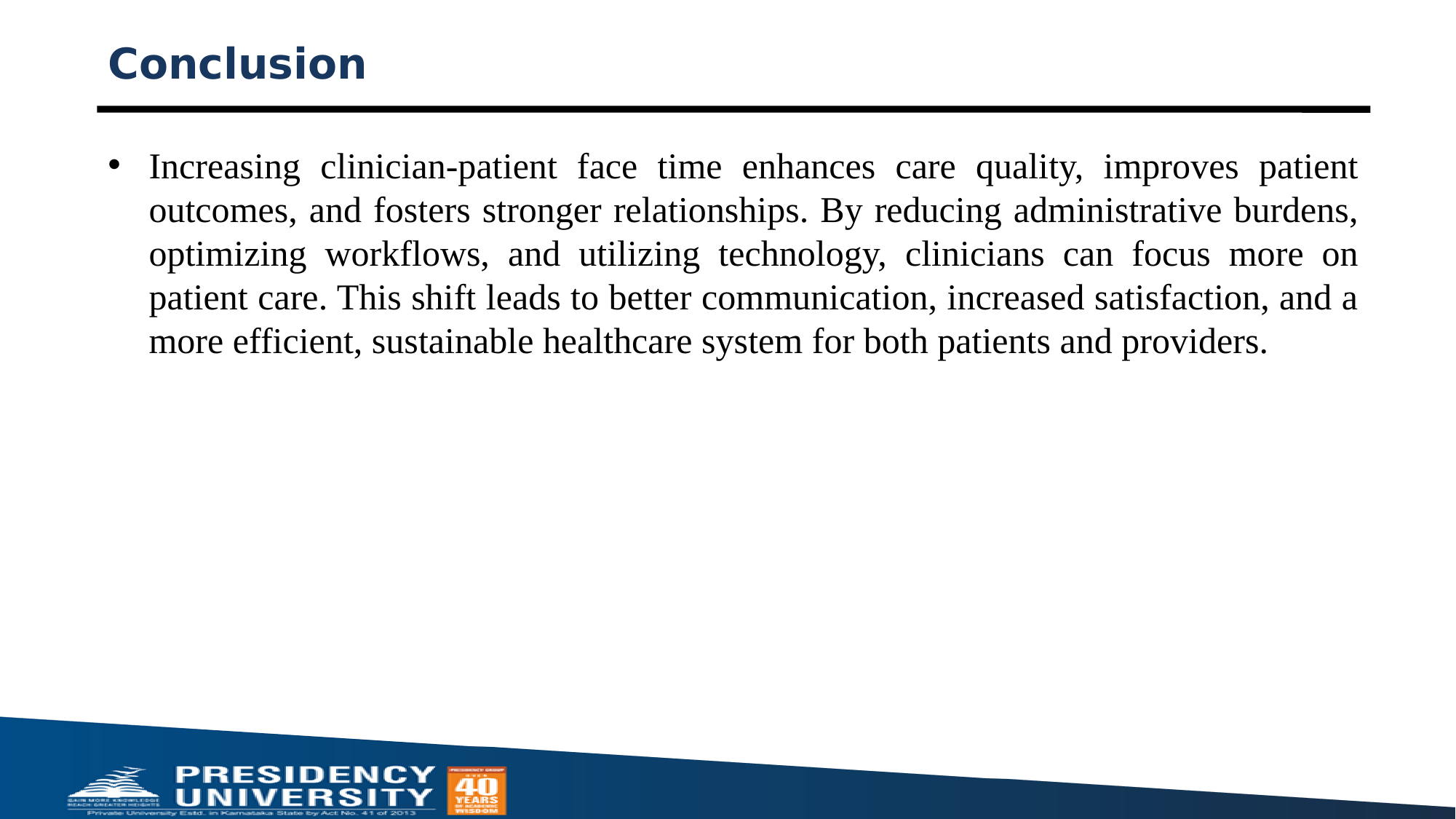

# Conclusion
Increasing clinician-patient face time enhances care quality, improves patient outcomes, and fosters stronger relationships. By reducing administrative burdens, optimizing workflows, and utilizing technology, clinicians can focus more on patient care. This shift leads to better communication, increased satisfaction, and a more efficient, sustainable healthcare system for both patients and providers.